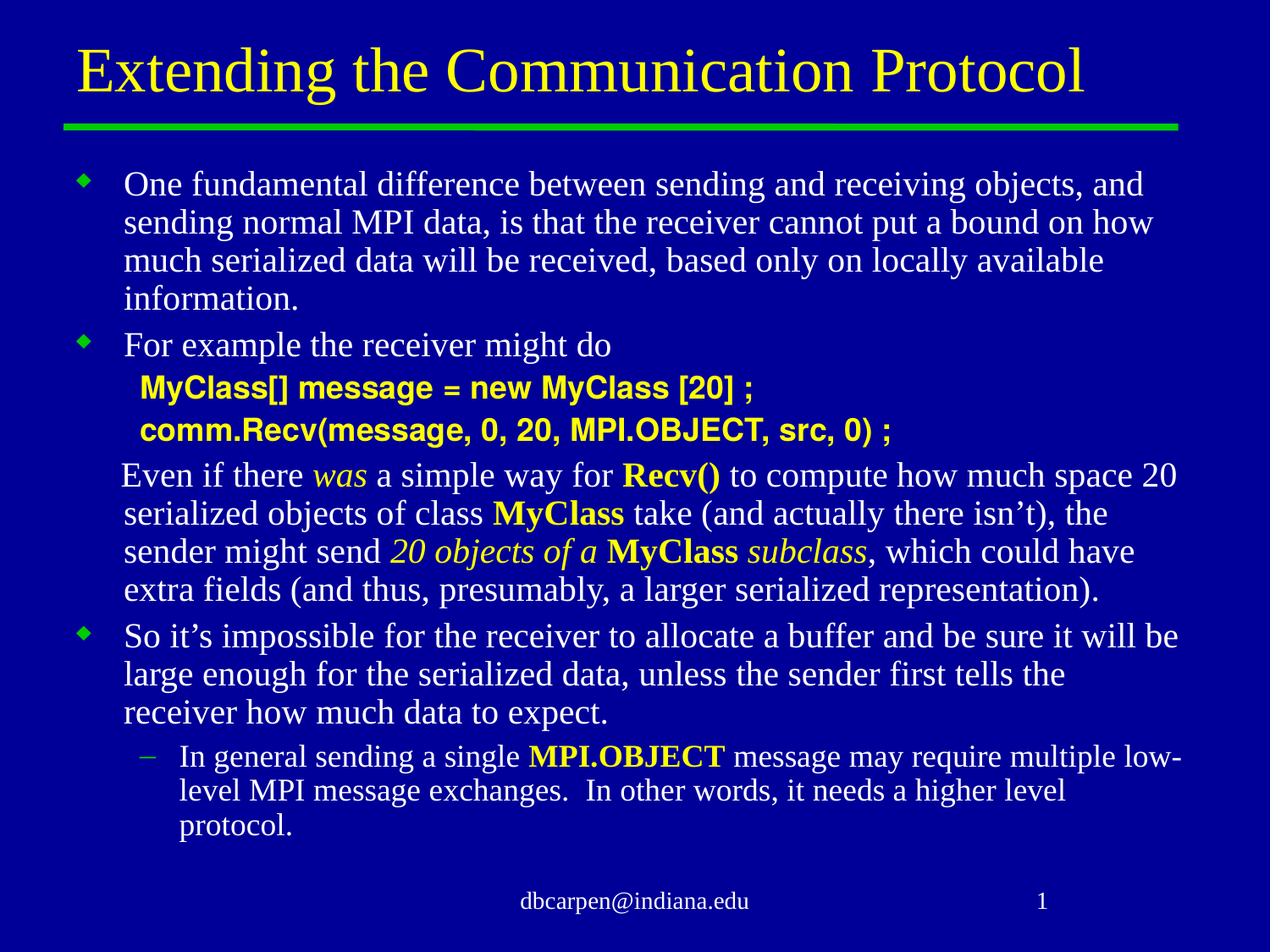

# Extending the Communication Protocol
One fundamental difference between sending and receiving objects, and sending normal MPI data, is that the receiver cannot put a bound on how much serialized data will be received, based only on locally available information.
For example the receiver might do
MyClass[] message = new MyClass [20] ;
comm.Recv(message, 0, 20, MPI.OBJECT, src, 0) ;
     Even if there was a simple way for Recv() to compute how much space 20 serialized objects of class MyClass take (and actually there isn’t), the sender might send 20 objects of a MyClass subclass, which could have extra fields (and thus, presumably, a larger serialized representation).
So it’s impossible for the receiver to allocate a buffer and be sure it will be large enough for the serialized data, unless the sender first tells the receiver how much data to expect.
In general sending a single MPI.OBJECT message may require multiple low-level MPI message exchanges.  In other words, it needs a higher level protocol.